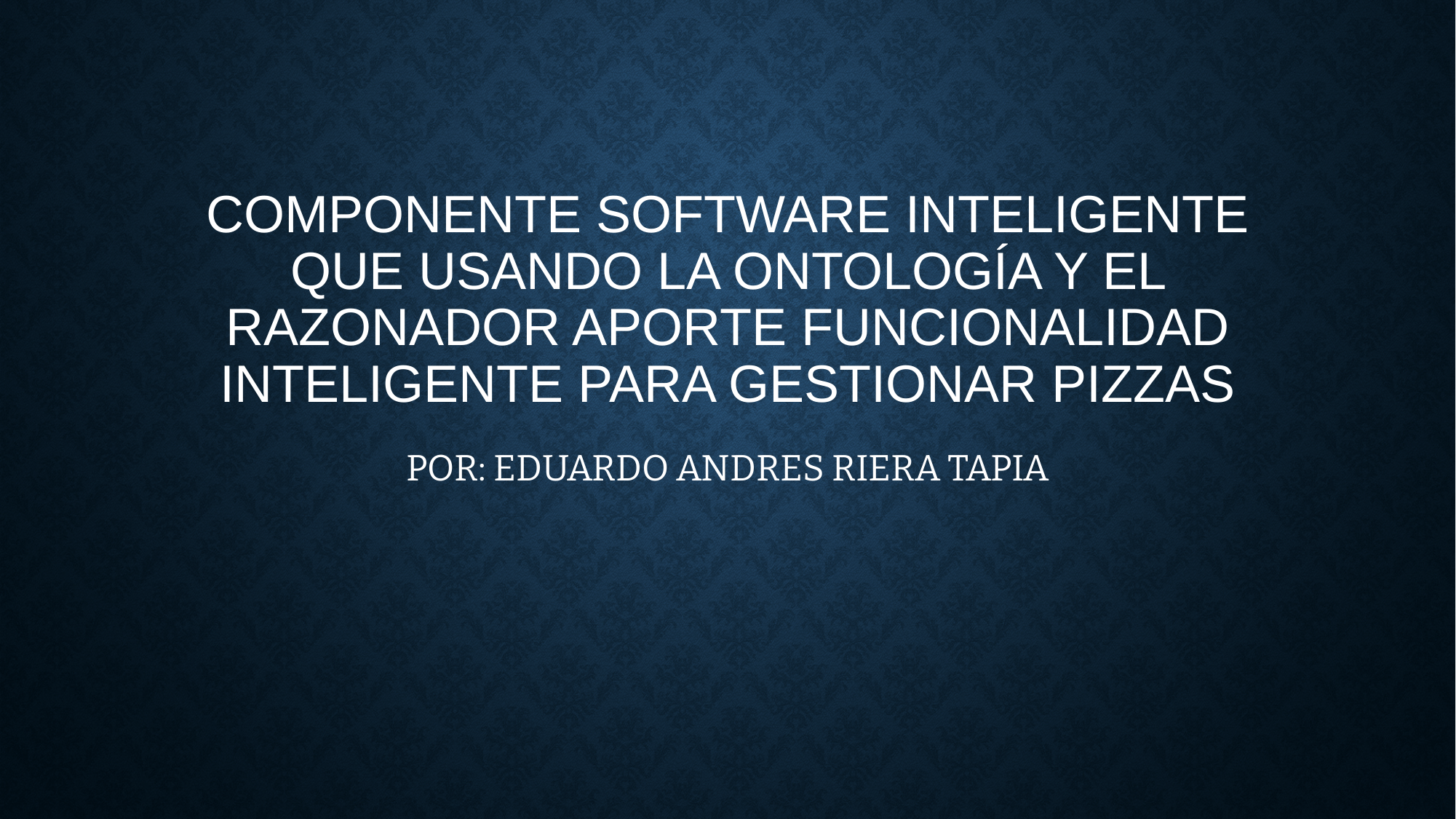

# componente software inteligente que usando la ontología y el razonador aporte funcionalidad inteligente para gestionar pizzas
POR: EDUARDO ANDRES RIERA TAPIA